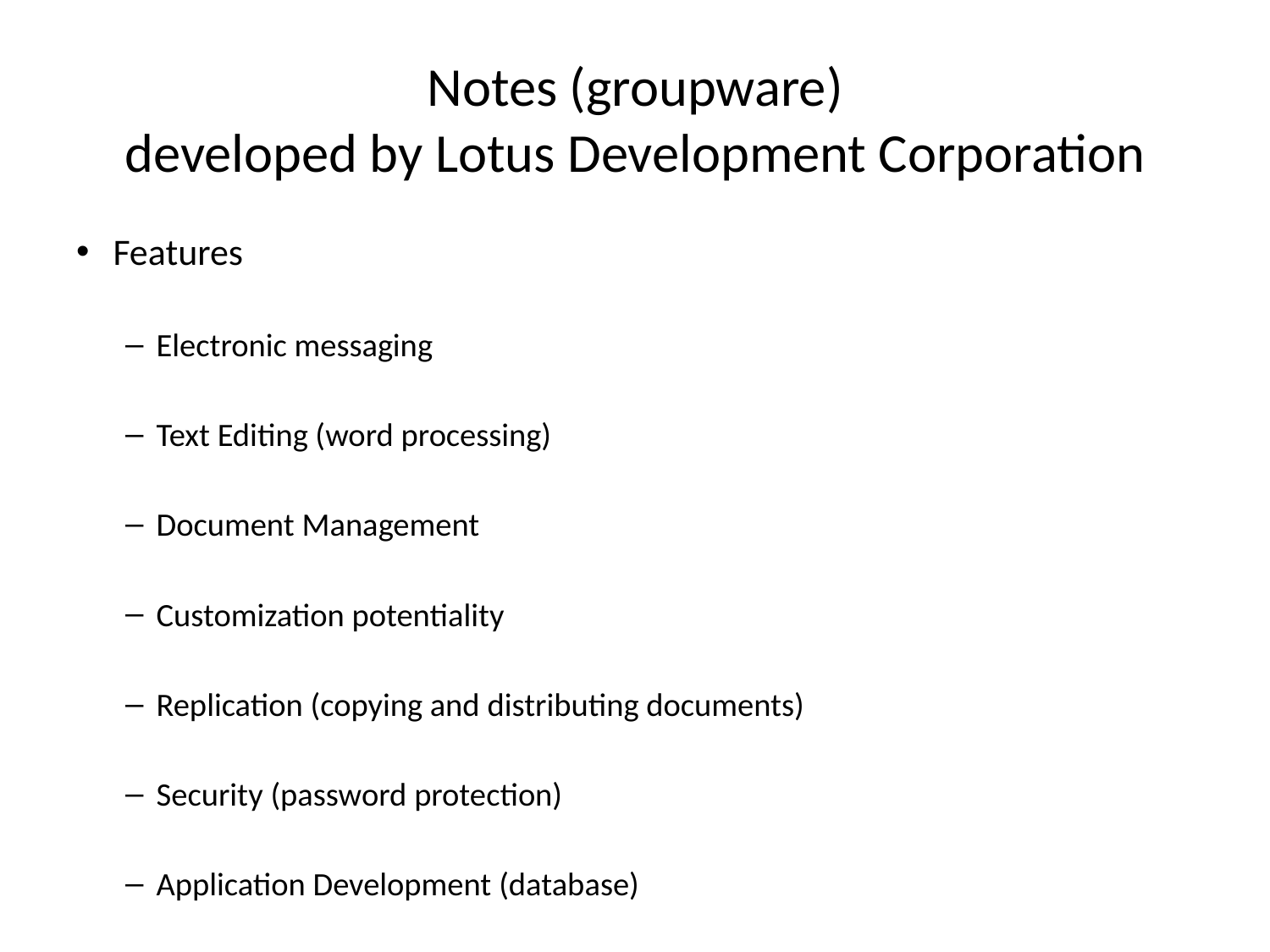

# Notes (groupware) developed by Lotus Development Corporation
Features

Electronic messaging

Text Editing (word processing)

Document Management

Customization potentiality

Replication (copying and distributing documents)

Security (password protection)

Application Development (database)